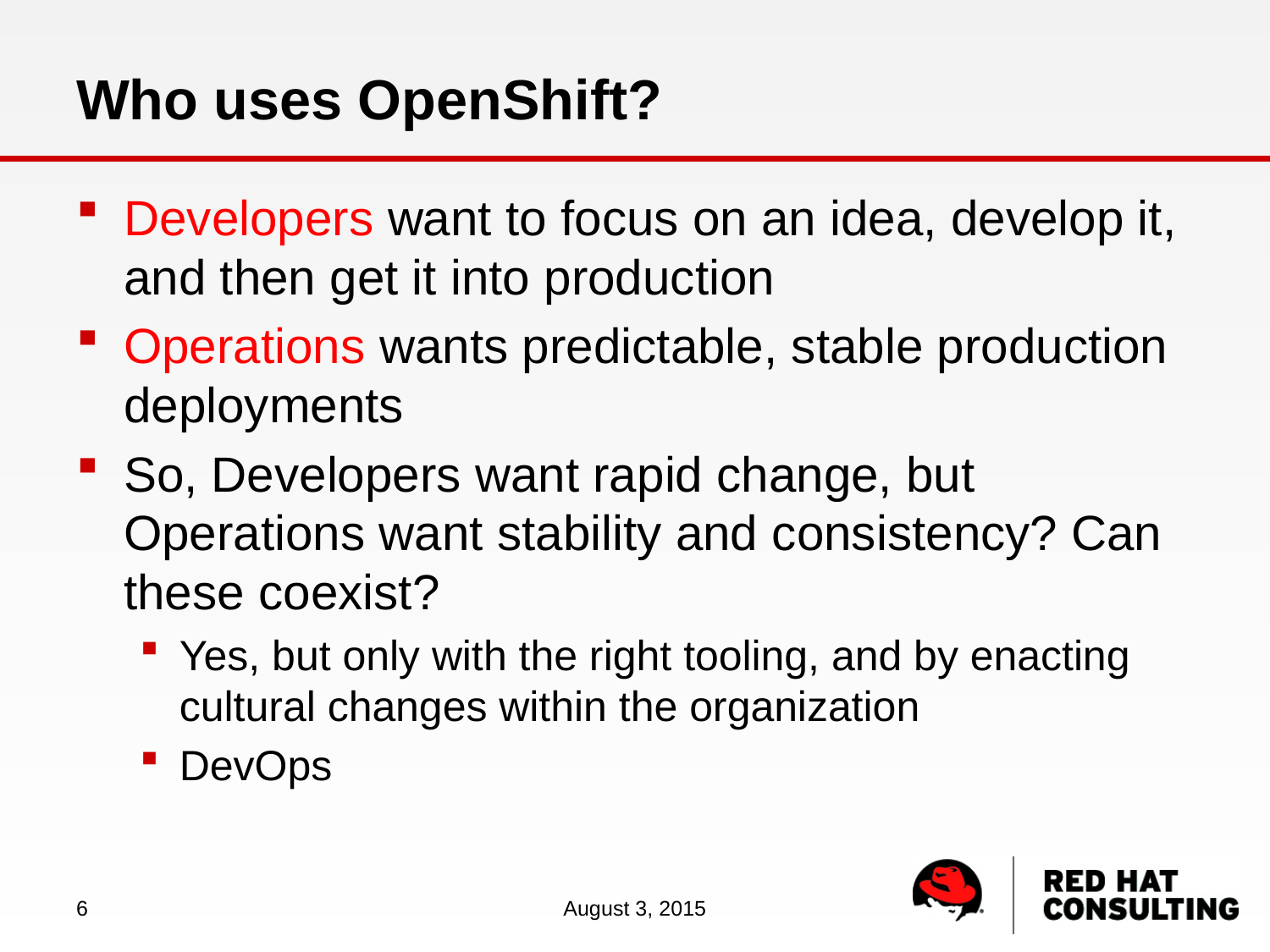

# Who uses OpenShift?
Developers want to focus on an idea, develop it, and then get it into production
Operations wants predictable, stable production deployments
So, Developers want rapid change, but Operations want stability and consistency? Can these coexist?
Yes, but only with the right tooling, and by enacting cultural changes within the organization
DevOps
6
August 3, 2015